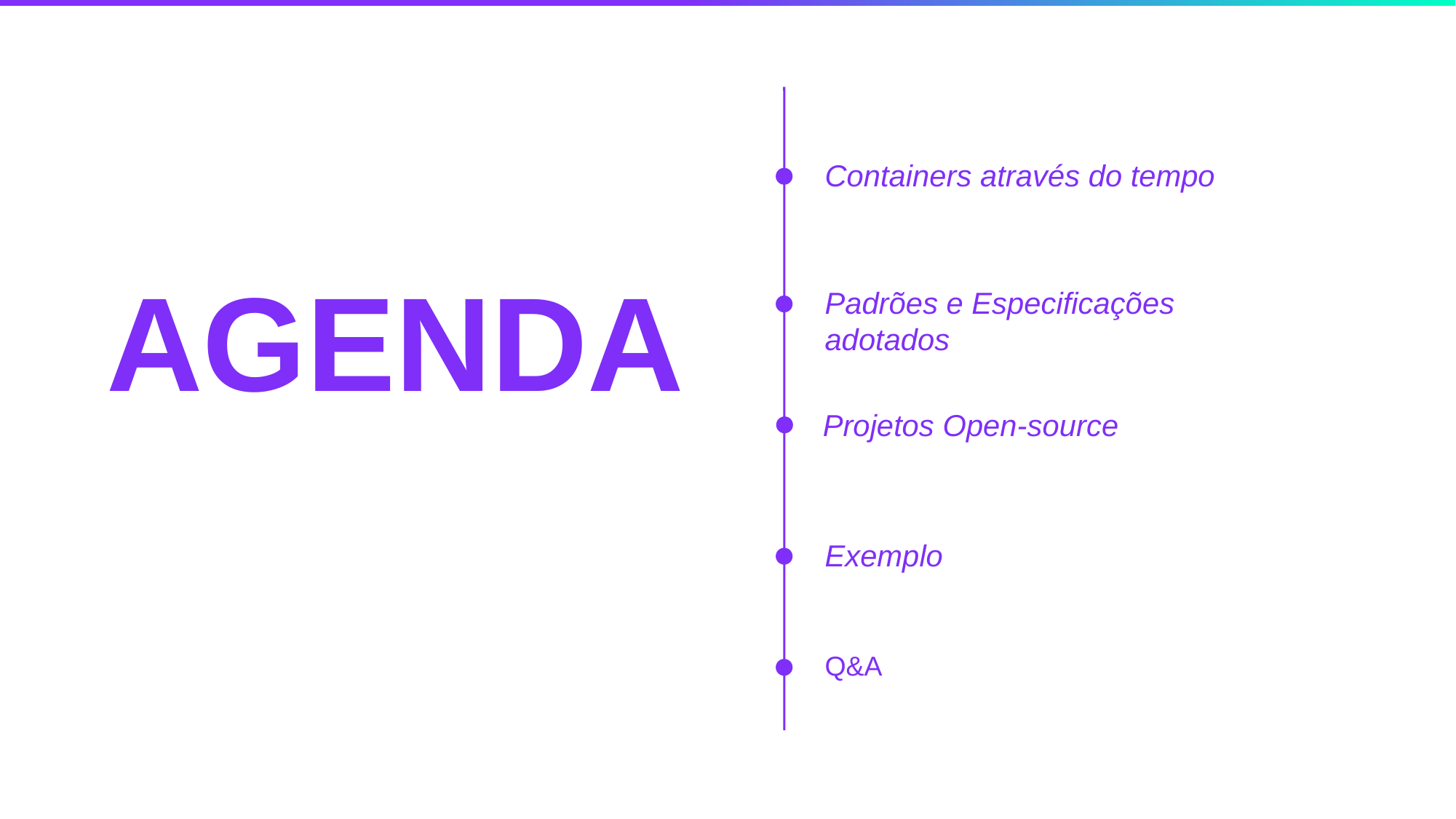

Containers através do tempo

AGENDA
Padrões e Especificações adotados

Projetos Open-source

Exemplo

Q&A